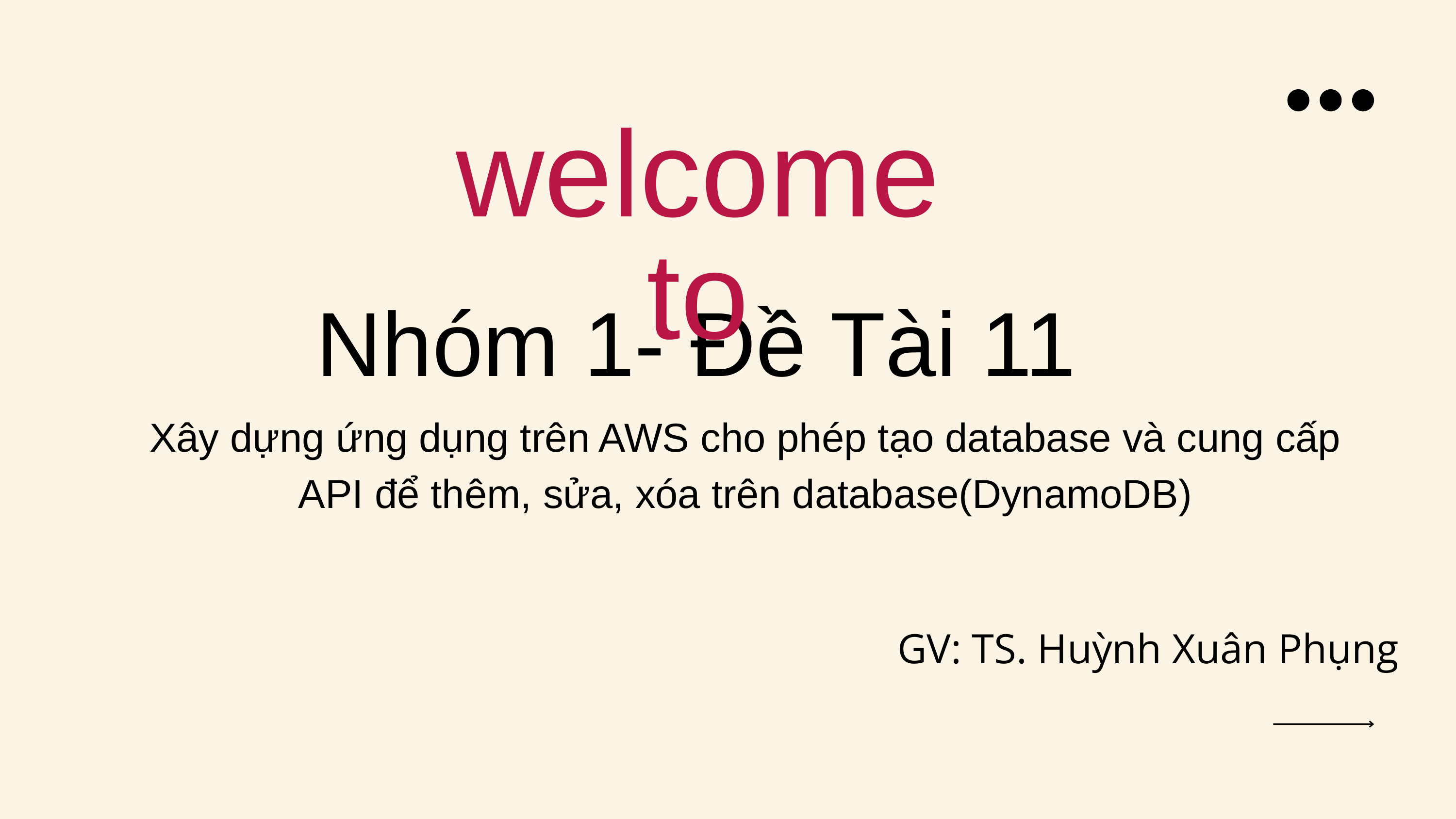

welcome to
Nhóm 1- Đề Tài 11
Xây dựng ứng dụng trên AWS cho phép tạo database và cung cấp API để thêm, sửa, xóa trên database(DynamoDB)
GV: TS. Huỳnh Xuân Phụng